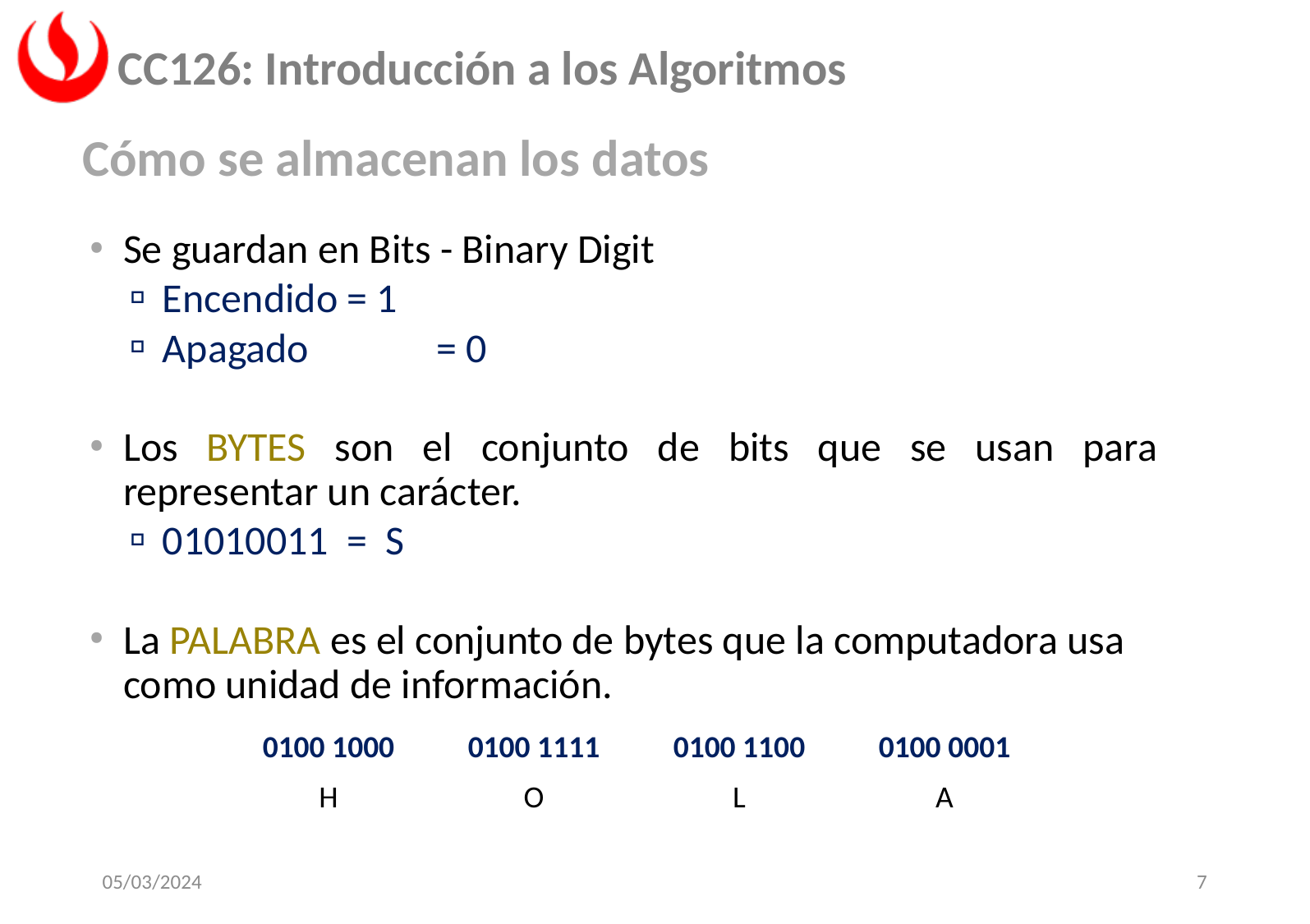

Cómo se almacenan los datos
Se guardan en Bits - Binary Digit
Encendido = 1
Apagado	   = 0

Los BYTES son el conjunto de bits que se usan para representar un carácter.
01010011  =  S

La PALABRA es el conjunto de bytes que la computadora usa como unidad de información.
| 0100 1000 | 0100 1111 | 0100 1100 | 0100 0001 |
| --- | --- | --- | --- |
| H | O | L | A |
05/03/2024
7